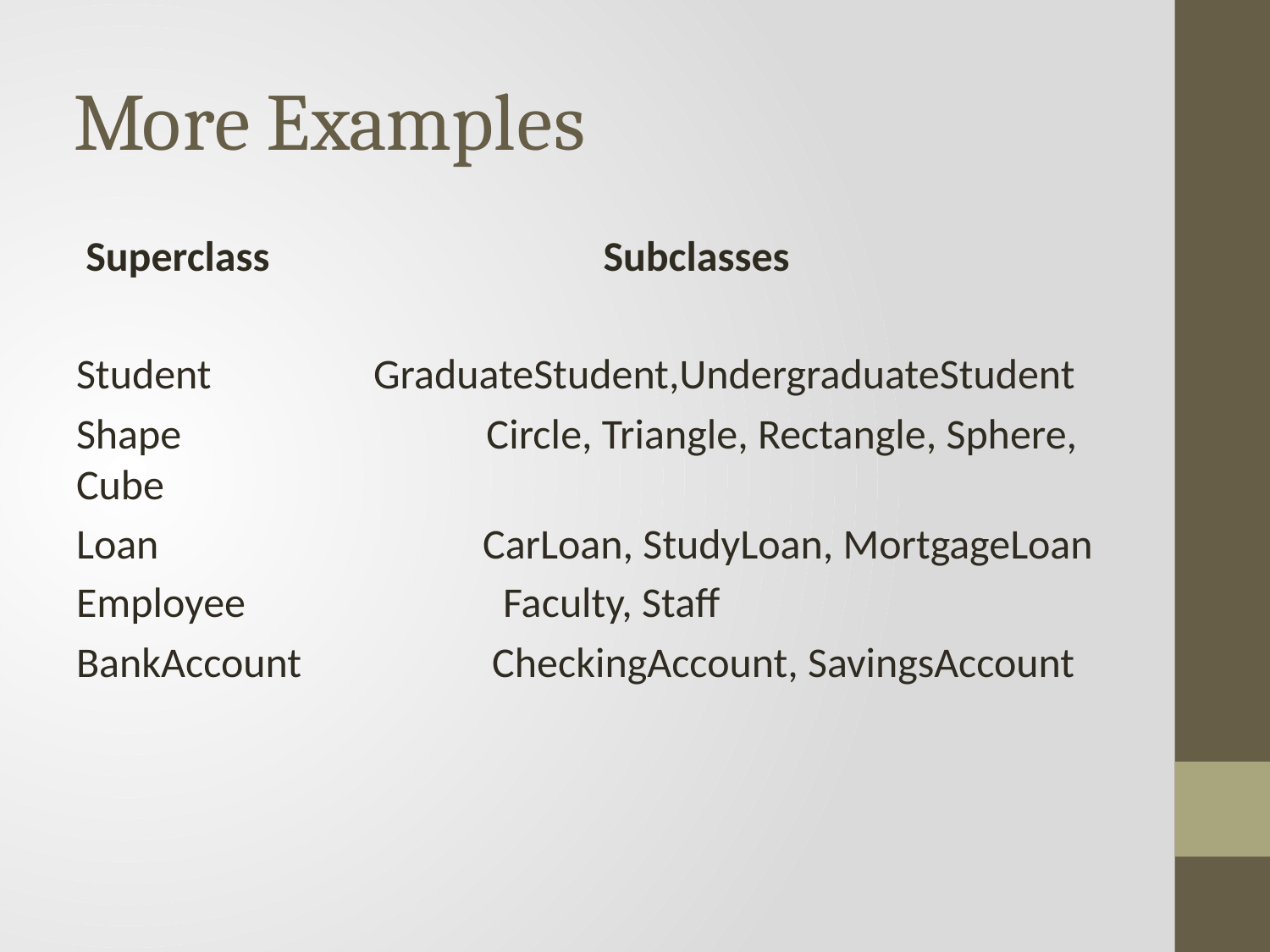

# More Examples
 Superclass                    	  Subclasses

Student                 GraduateStudent,UndergraduateStudent
Shape                                Circle, Triangle, Rectangle, Sphere, Cube
Loan                                  CarLoan, StudyLoan, MortgageLoan
Employee                           Faculty, Staff
BankAccount                    CheckingAccount, SavingsAccount